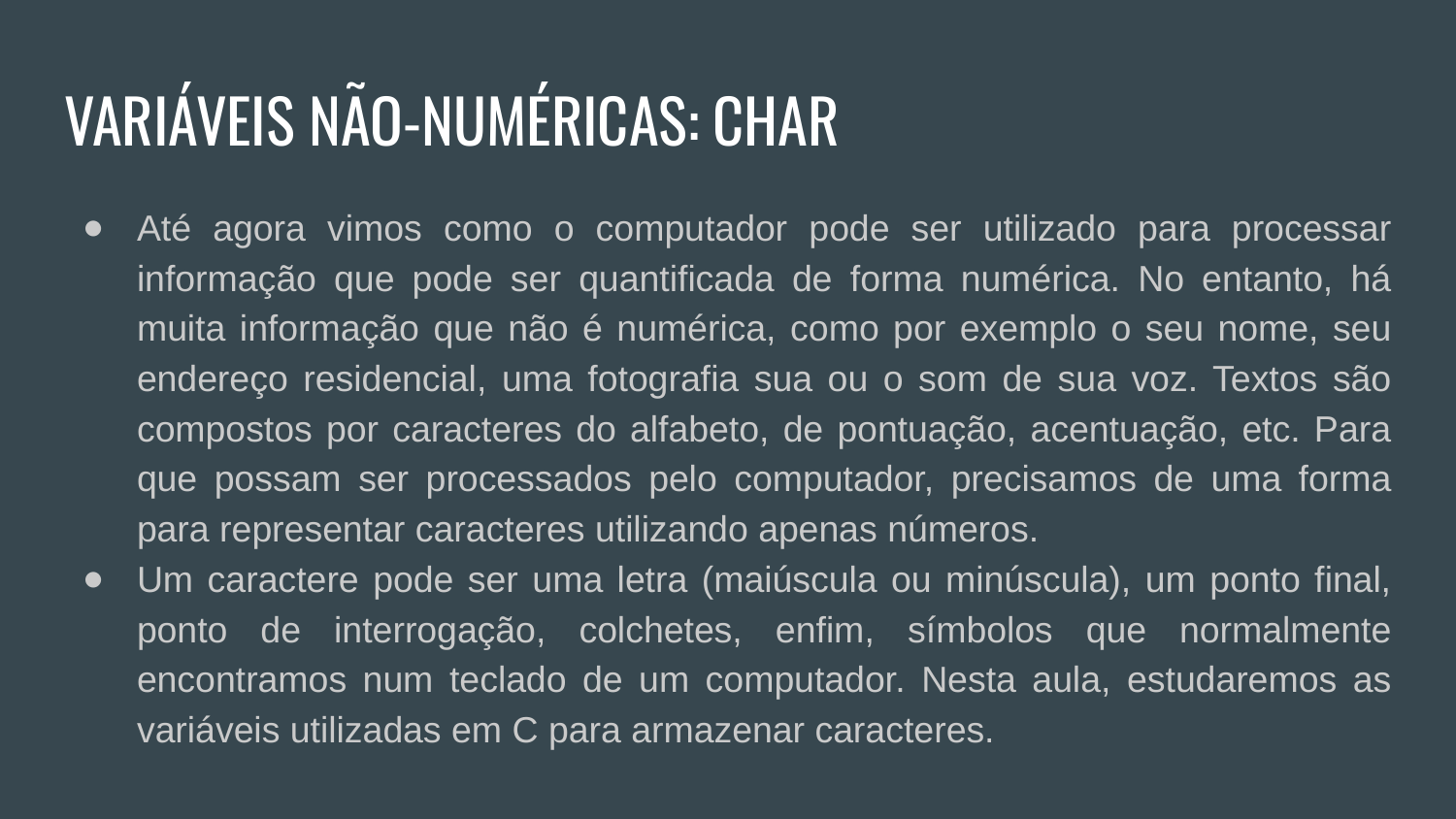

# VARIÁVEIS NÃO-NUMÉRICAS: CHAR
Até agora vimos como o computador pode ser utilizado para processar informação que pode ser quantificada de forma numérica. No entanto, há muita informação que não é numérica, como por exemplo o seu nome, seu endereço residencial, uma fotografia sua ou o som de sua voz. Textos são compostos por caracteres do alfabeto, de pontuação, acentuação, etc. Para que possam ser processados pelo computador, precisamos de uma forma para representar caracteres utilizando apenas números.
Um caractere pode ser uma letra (maiúscula ou minúscula), um ponto final, ponto de interrogação, colchetes, enfim, símbolos que normalmente encontramos num teclado de um computador. Nesta aula, estudaremos as variáveis utilizadas em C para armazenar caracteres.